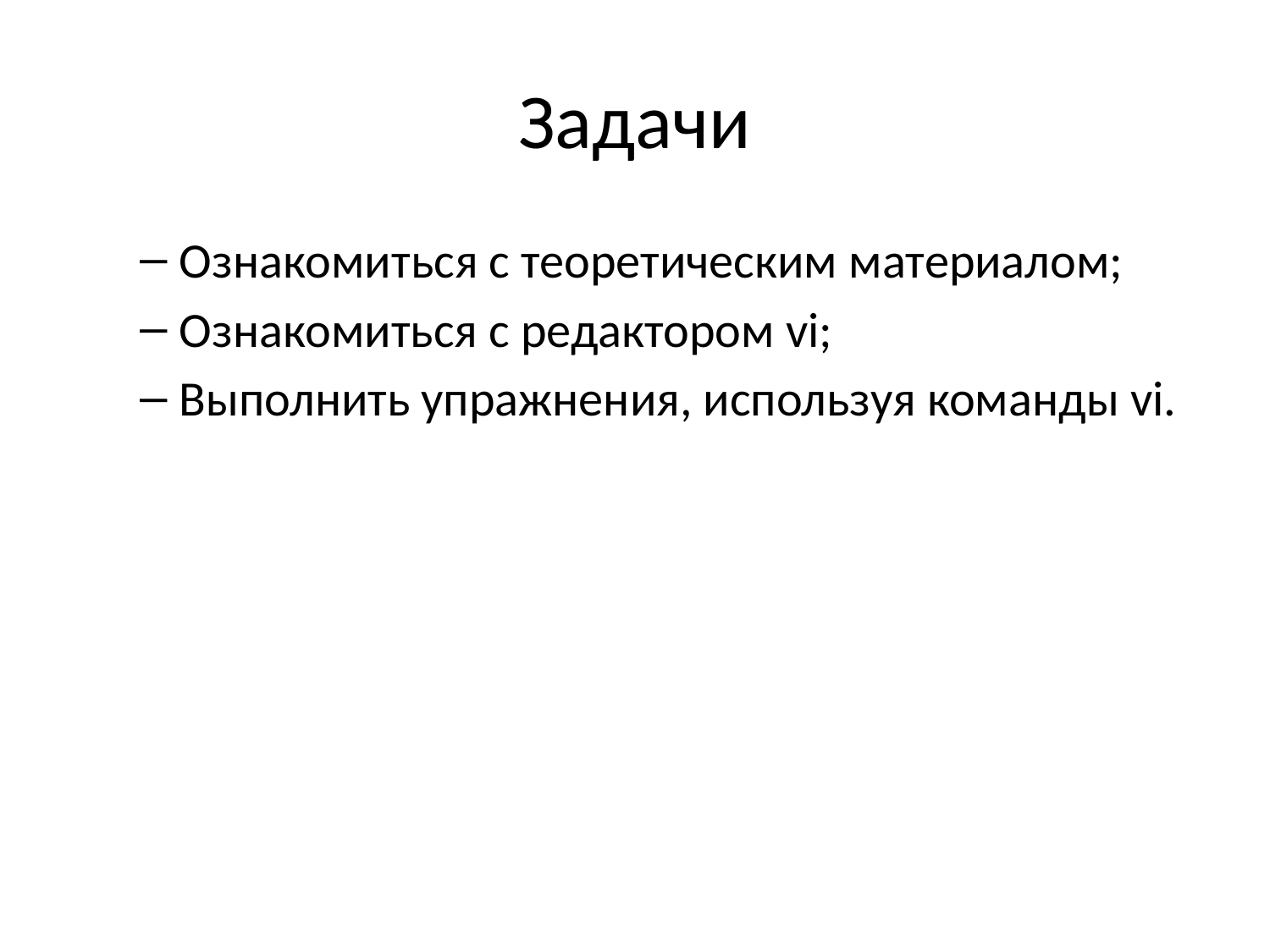

# Задачи
Ознакомиться с теоретическим материалом;
Ознакомиться с редактором vi;
Выполнить упражнения, используя команды vi.